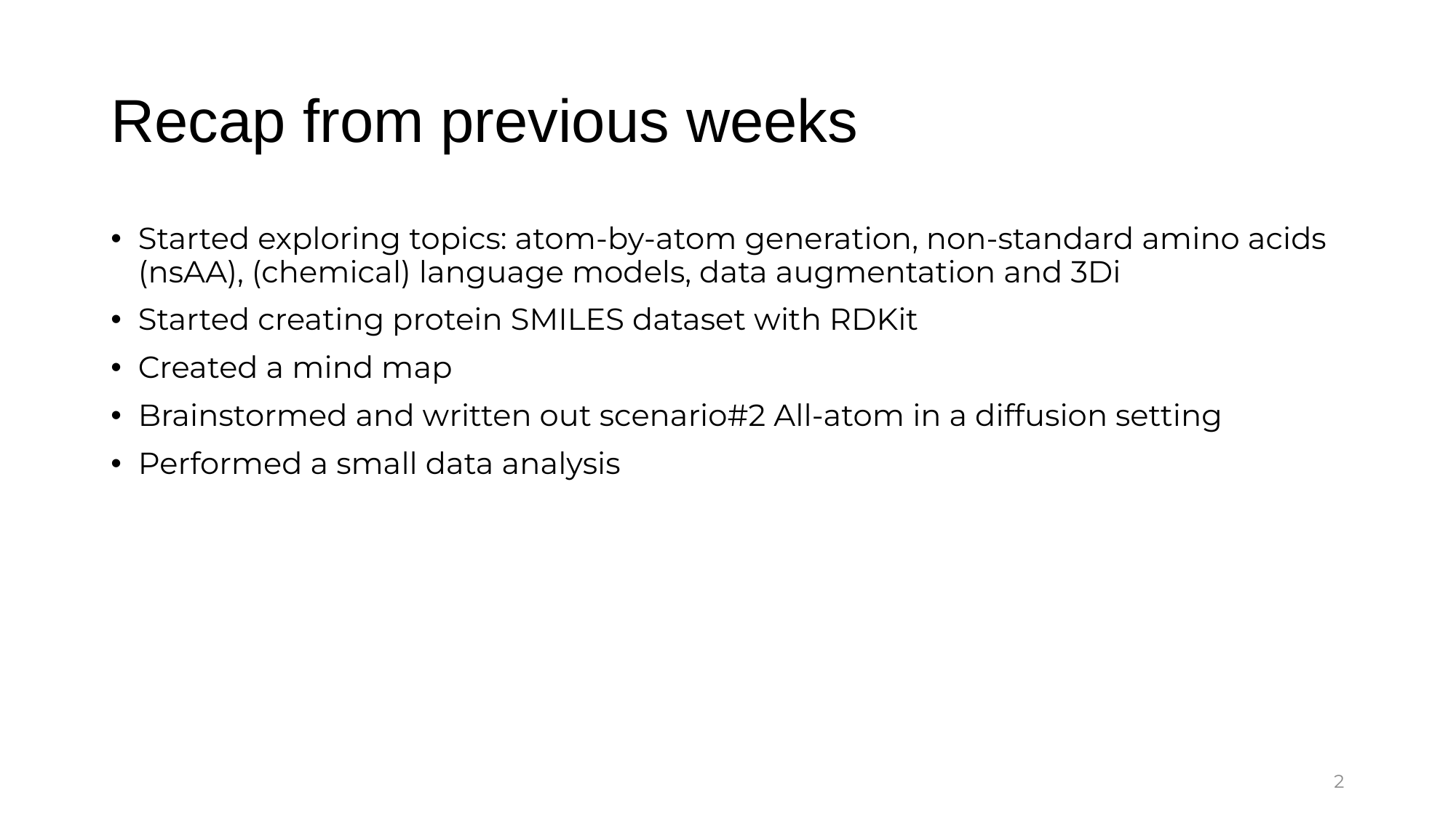

# Recap from previous weeks
Started exploring topics: atom-by-atom generation, non-standard amino acids (nsAA), (chemical) language models, data augmentation and 3Di
Started creating protein SMILES dataset with RDKit
Created a mind map
Brainstormed and written out scenario#2 All-atom in a diffusion setting
Performed a small data analysis

2